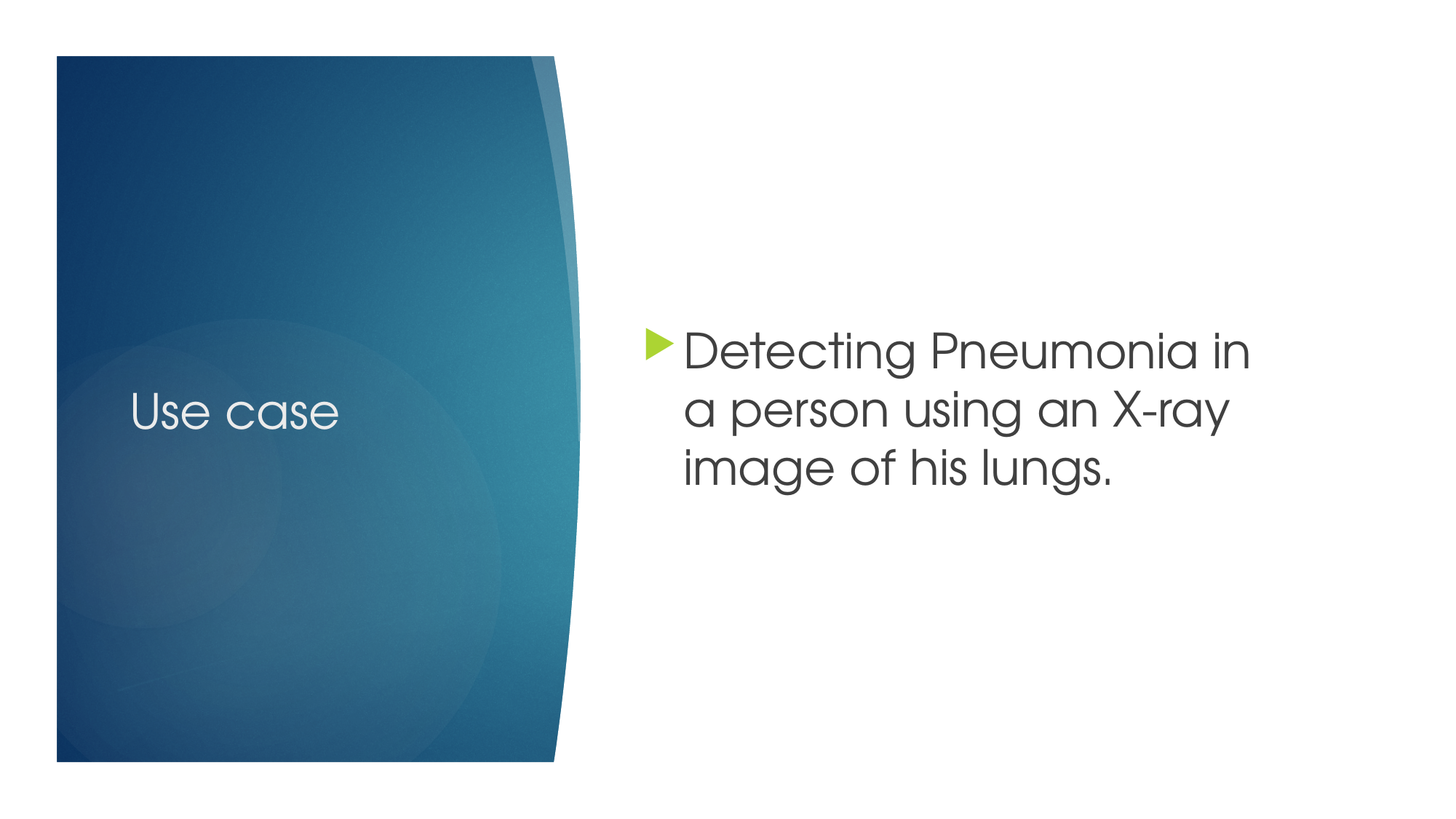

Detecting Pneumonia in a person using an X-ray image of his lungs.
# Use case